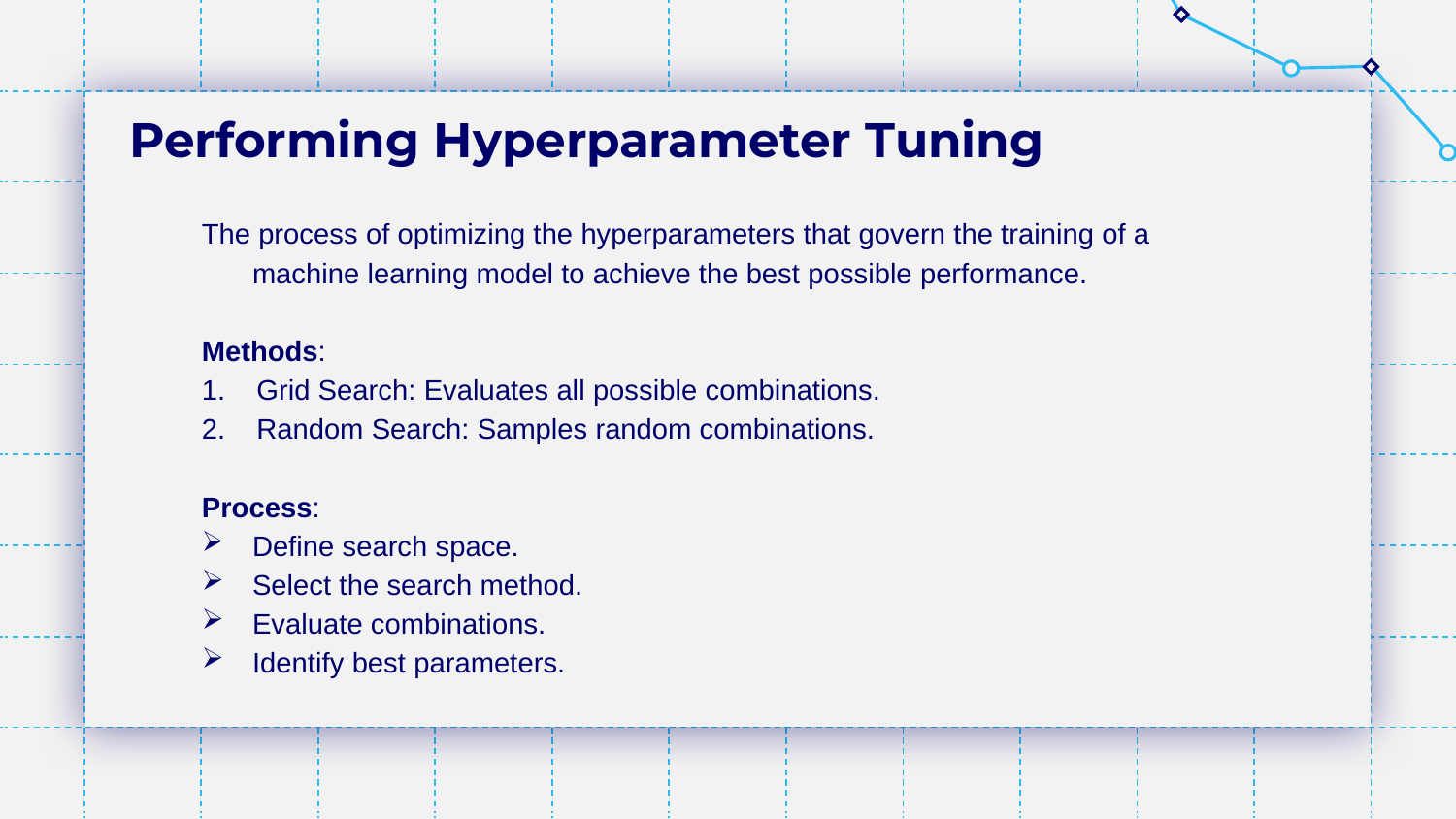

# Performing Hyperparameter Tuning
The process of optimizing the hyperparameters that govern the training of a machine learning model to achieve the best possible performance.

Methods:
Grid Search: Evaluates all possible combinations.
Random Search: Samples random combinations.

Process:
Define search space.
Select the search method.
Evaluate combinations.
Identify best parameters.